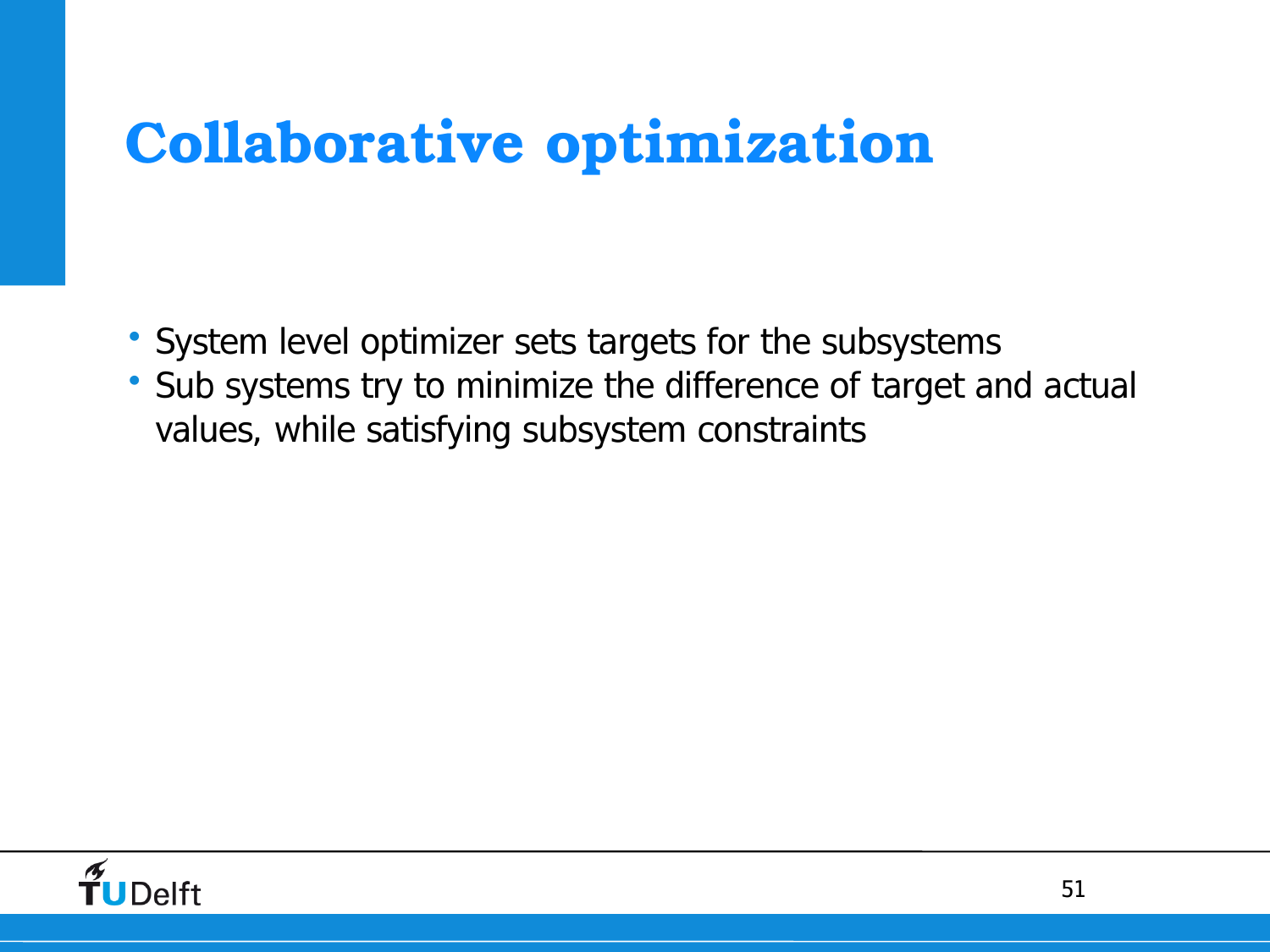

# Collaborative optimization
System level optimizer sets targets for the subsystems
Sub systems try to minimize the difference of target and actual values, while satisfying subsystem constraints